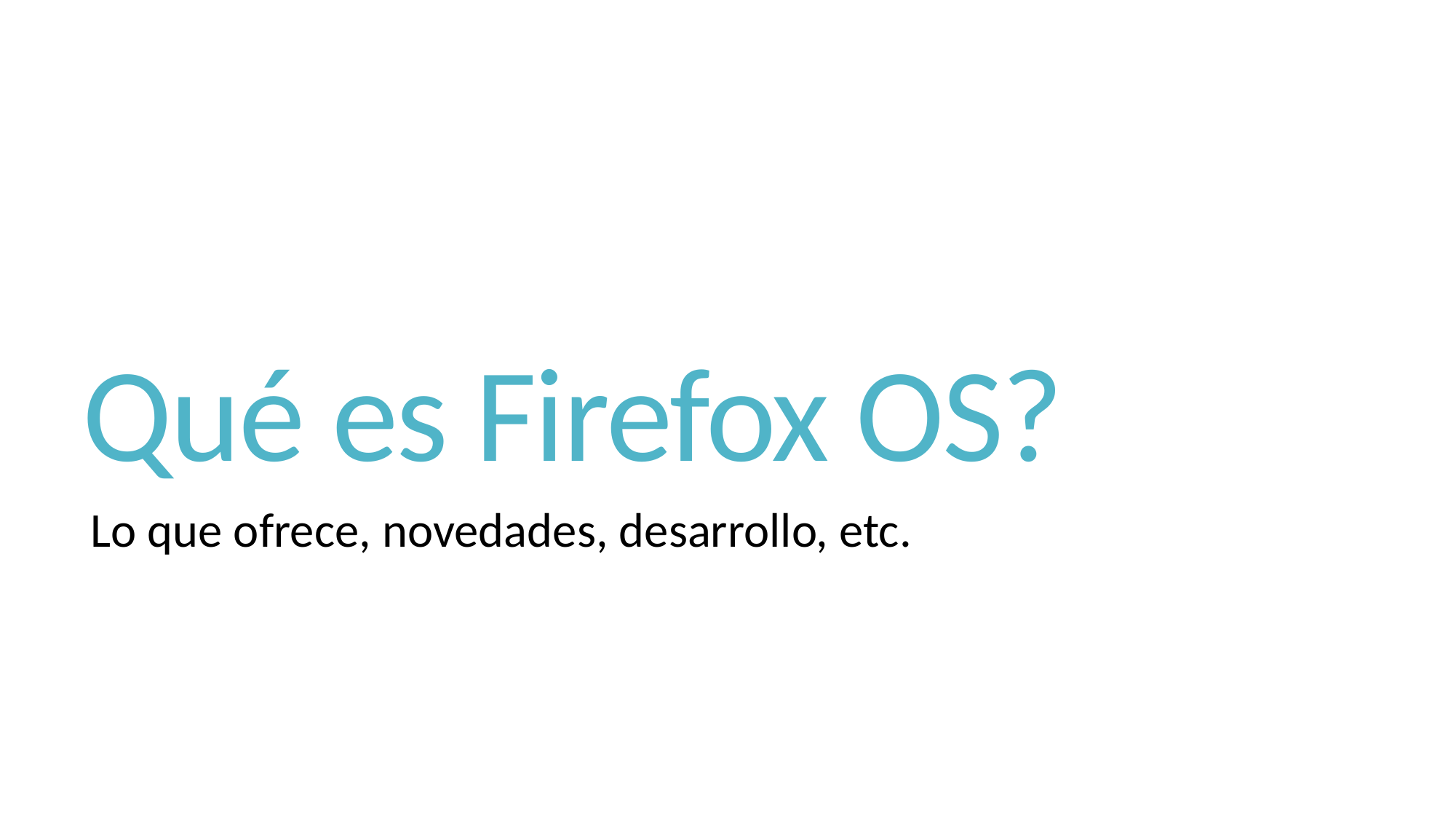

# Qué es Firefox OS?
Lo que ofrece, novedades, desarrollo, etc.